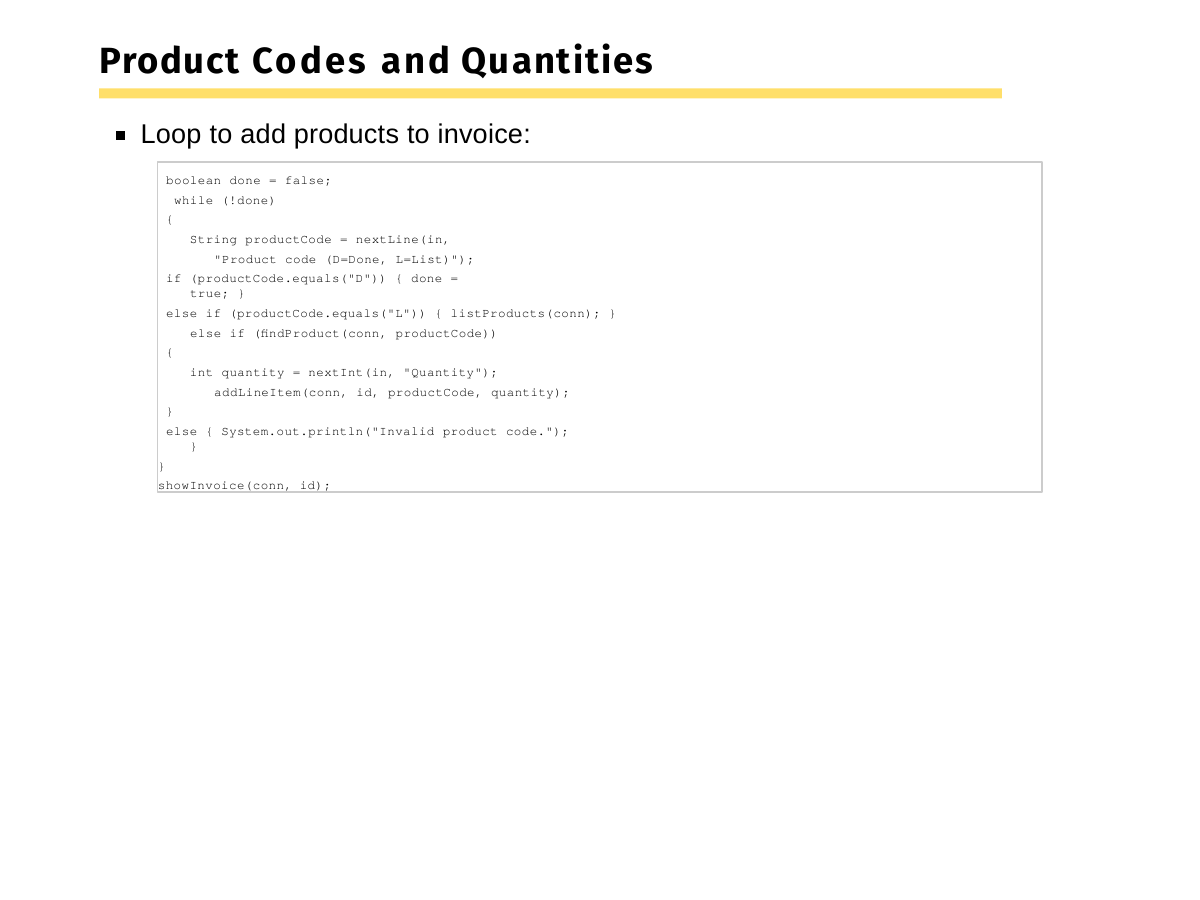

# Product Codes and Quantities
Loop to add products to invoice:

boolean done = false;  while (!done)
{
String productCode = nextLine(in,  "Product code (D=Done, L=List)");
if (productCode.equals("D")) { done = true; }
else if (productCode.equals("L")) { listProducts(conn); }  else if (findProduct(conn, productCode))
{
int quantity = nextInt(in, "Quantity");  addLineItem(conn, id, productCode, quantity);
}
else { System.out.println("Invalid product code."); }
}
showInvoice(conn, id);